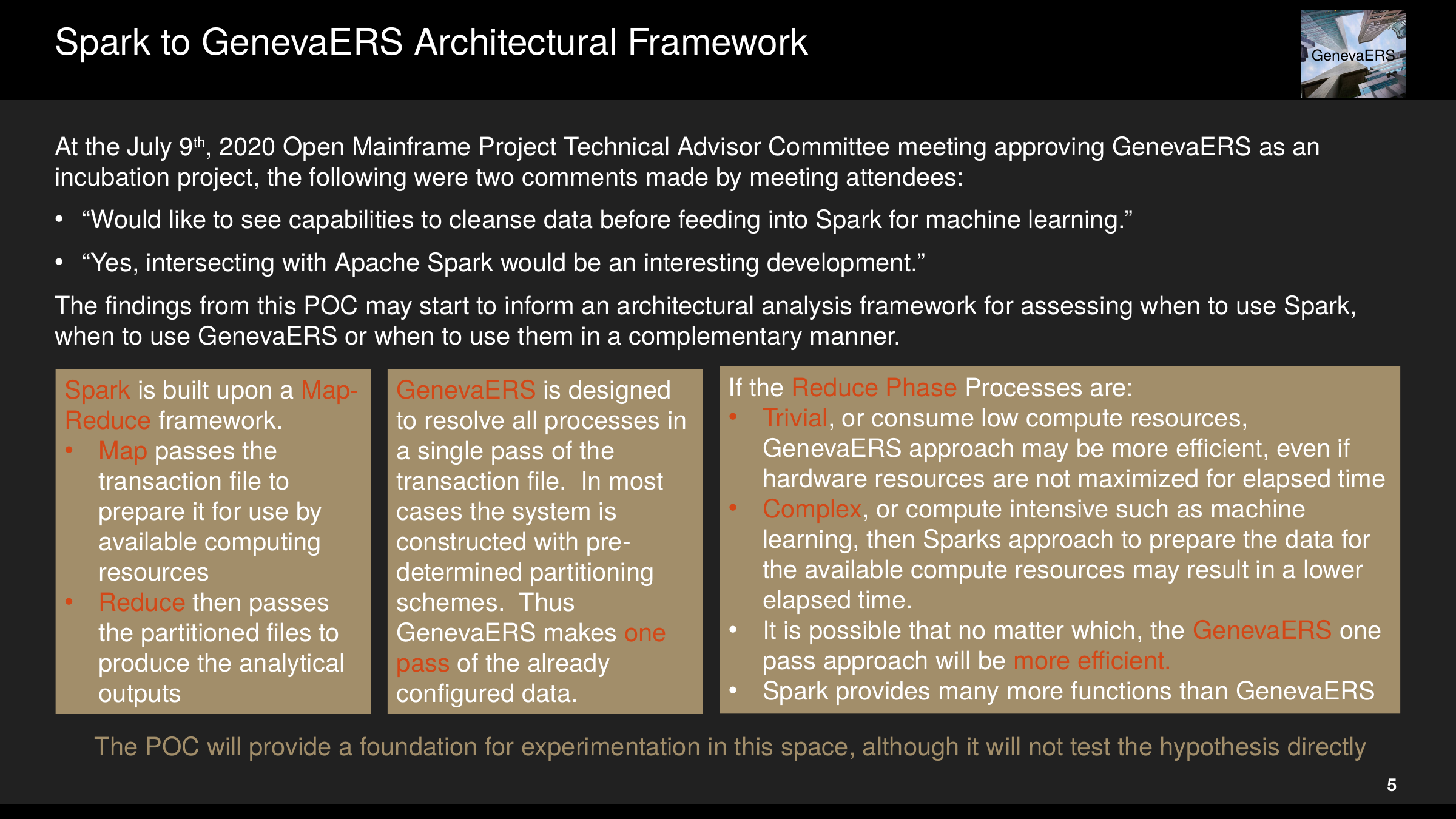

# Spark to GenevaERS Architectural Framework
At the July 9th, 2020 Open Mainframe Project Technical Advisor Committee meeting approving GenevaERS as an incubation project, the following were two comments made by meeting attendees:
“Would like to see capabilities to cleanse data before feeding into Spark for machine learning.”
“Yes, intersecting with Apache Spark would be an interesting development.”
The findings from this POC may start to inform an architectural analysis framework for assessing when to use Spark, when to use GenevaERS or when to use them in a complementary manner.
If the Reduce Phase Processes are:
Trivial, or consume low compute resources, GenevaERS approach may be more efficient, even if hardware resources are not maximized for elapsed time
Complex, or compute intensive such as machine learning, then Sparks approach to prepare the data for the available compute resources may result in a lower elapsed time.
It is possible that no matter which, the GenevaERS one pass approach will be more efficient.
Spark provides many more functions than GenevaERS
Spark is built upon a Map-Reduce framework.
Map passes the transaction file to prepare it for use by available computing resources
Reduce then passes the partitioned files to produce the analytical outputs
GenevaERS is designed to resolve all processes in a single pass of the transaction file.  In most cases the system is constructed with pre-determined partitioning schemes.  Thus GenevaERS makes one pass of the already configured data.
The POC will provide a foundation for experimentation in this space, although it will not test the hypothesis directly
5